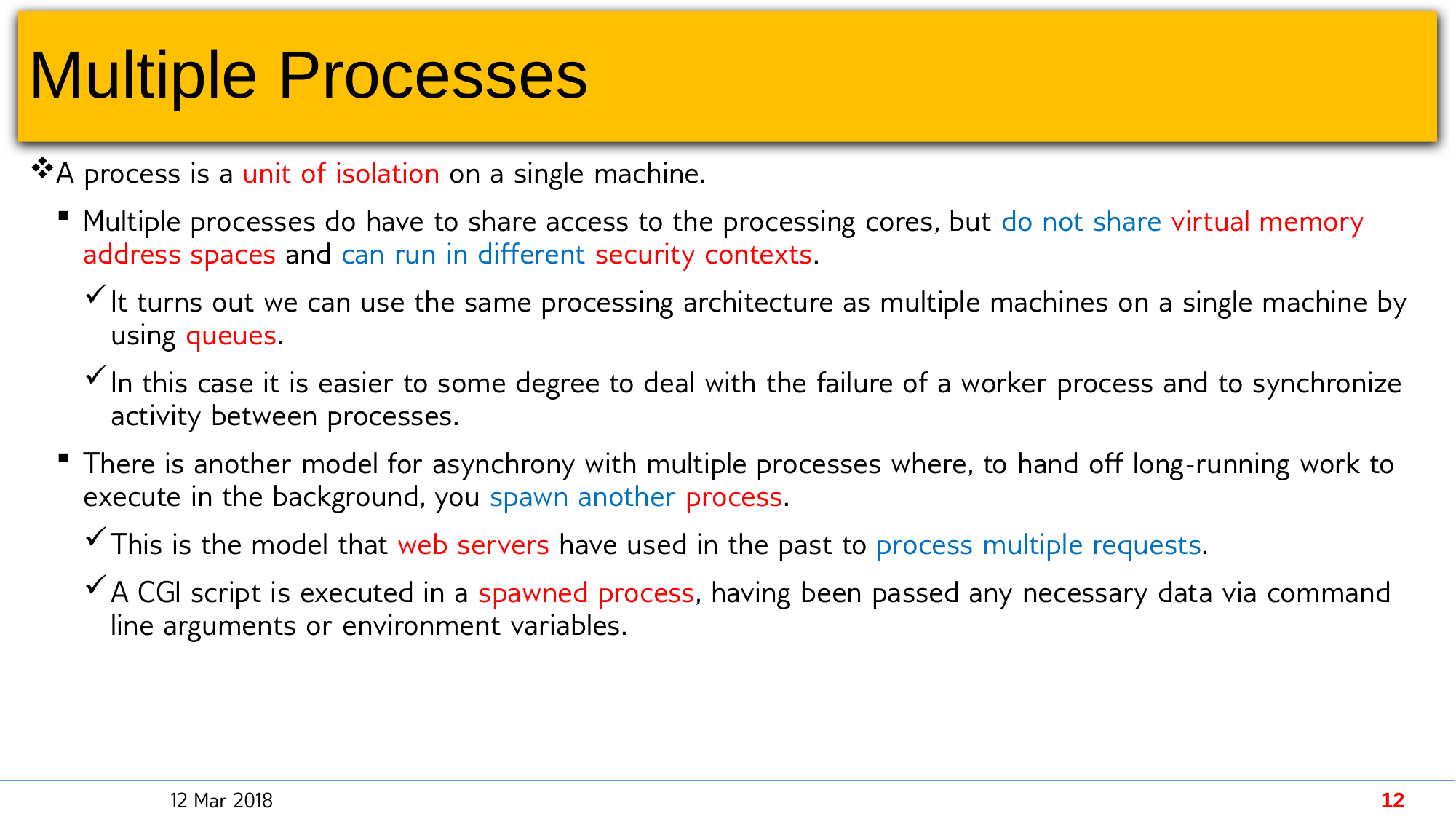

# Multiple Processes
A process is a unit of isolation on a single machine.
Multiple processes do have to share access to the processing cores, but do not share virtual memory address spaces and can run in different security contexts.
It turns out we can use the same processing architecture as multiple machines on a single machine by using queues.
In this case it is easier to some degree to deal with the failure of a worker process and to synchronize activity between processes.
There is another model for asynchrony with multiple processes where, to hand off long-running work to execute in the background, you spawn another process.
This is the model that web servers have used in the past to process multiple requests.
A CGI script is executed in a spawned process, having been passed any necessary data via command line arguments or environment variables.
12 Mar 2018
12